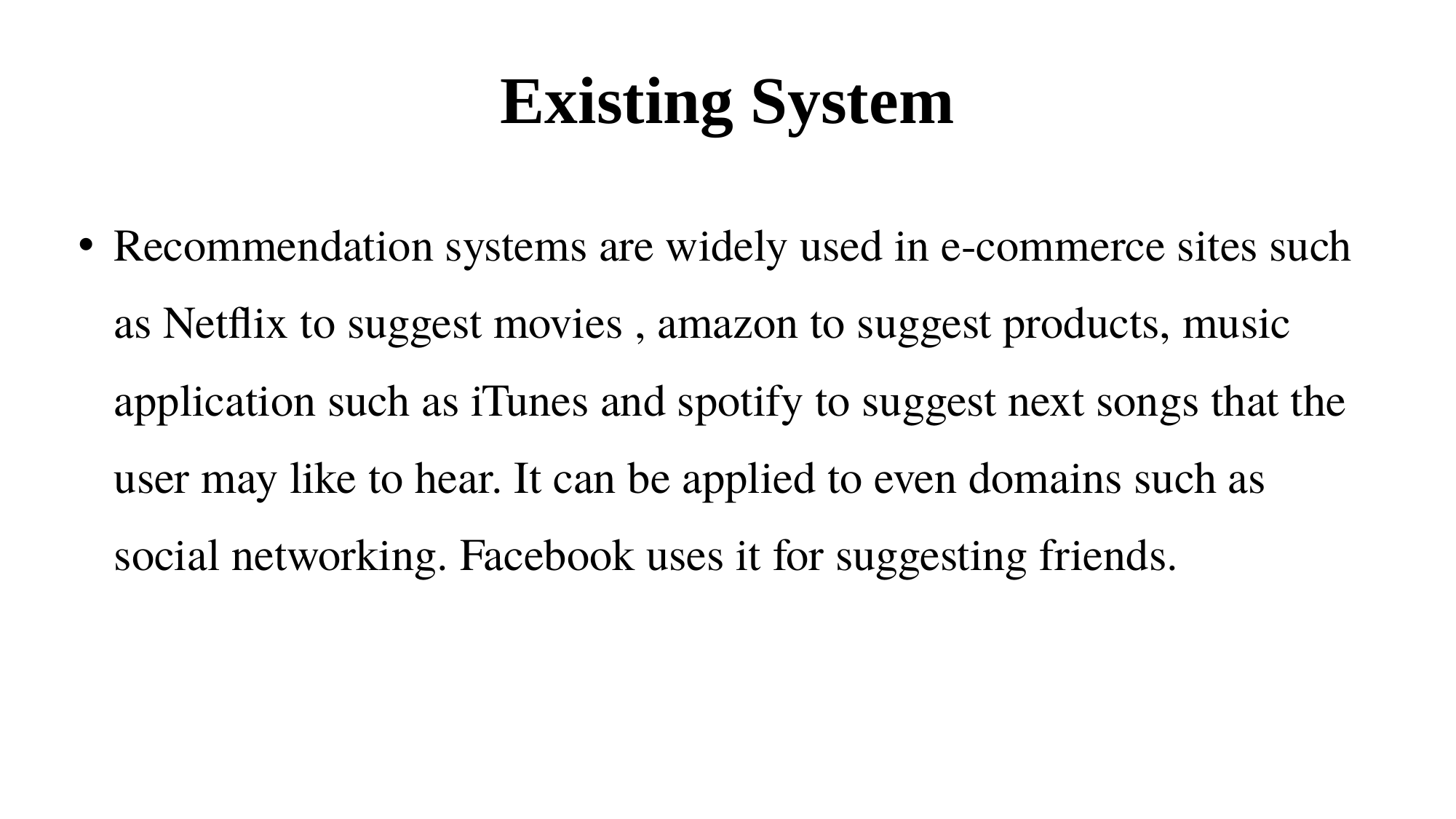

Existing System
Recommendation systems are widely used in e-commerce sites such as Netflix to suggest movies , amazon to suggest products, music application such as iTunes and spotify to suggest next songs that the user may like to hear. It can be applied to even domains such as social networking. Facebook uses it for suggesting friends.
4